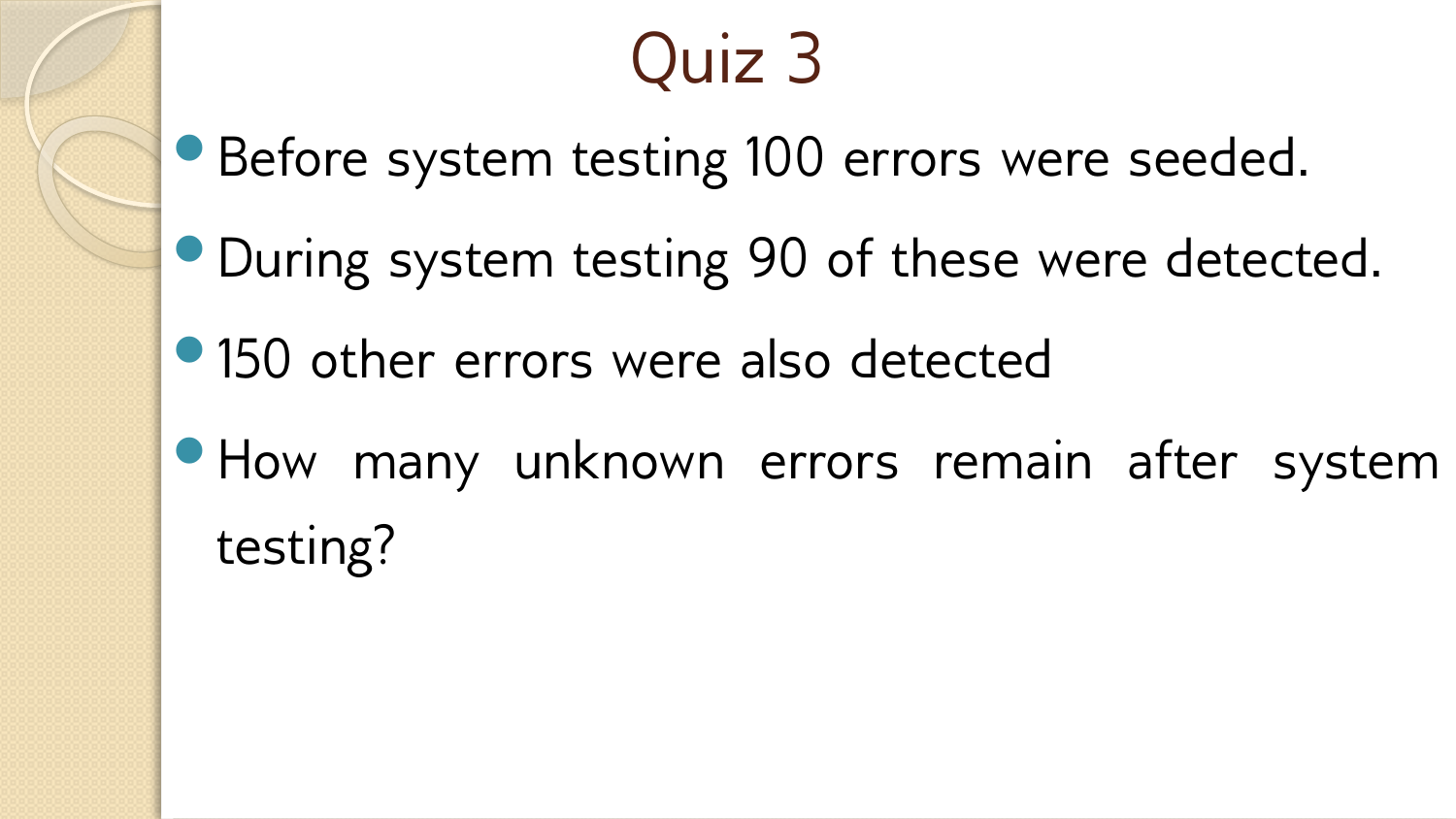

# Quiz 3
Before system testing 100 errors were seeded.
During system testing 90 of these were detected.
150 other errors were also detected
How many unknown errors remain after system testing?